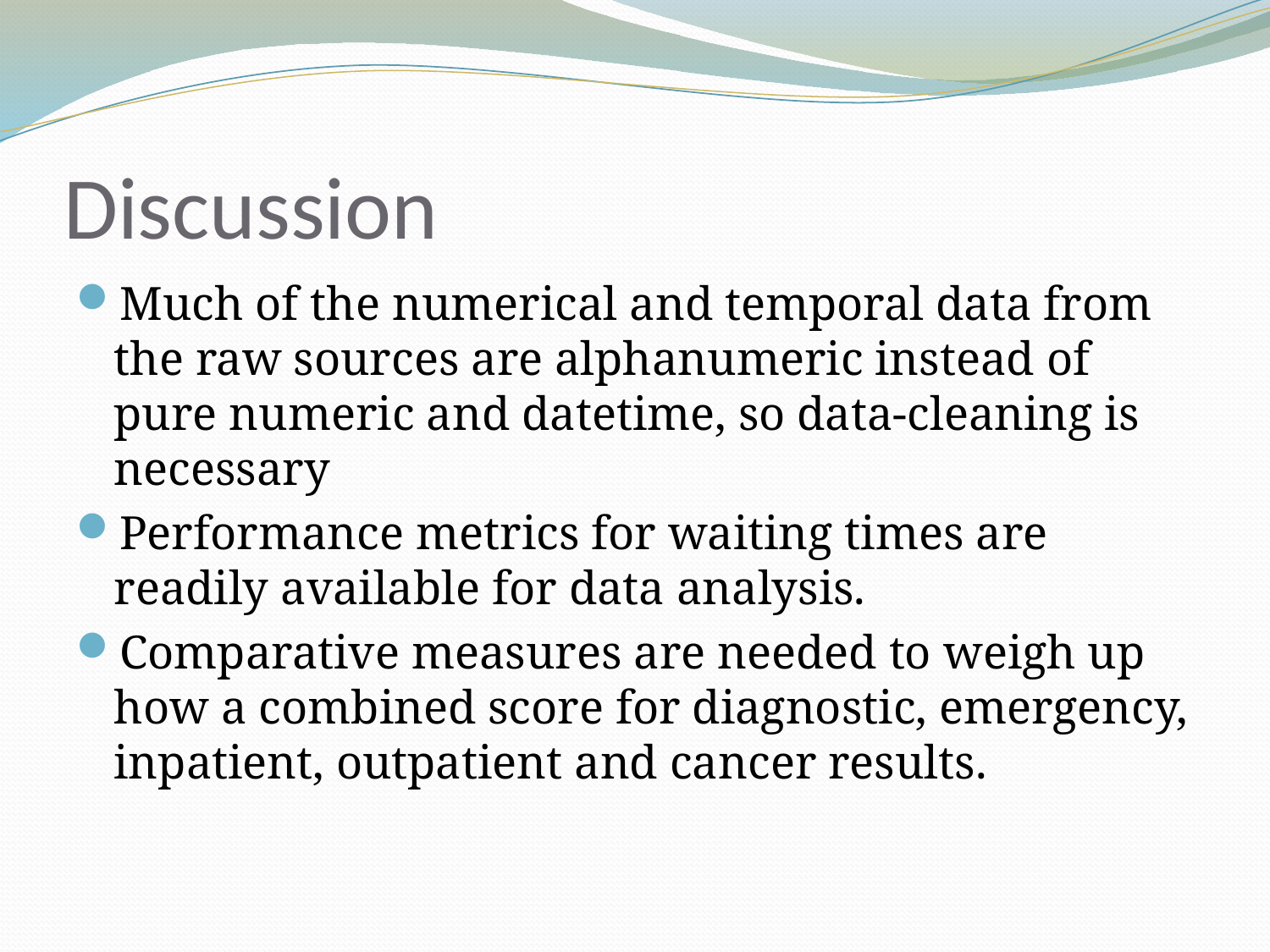

# Discussion
Much of the numerical and temporal data from the raw sources are alphanumeric instead of pure numeric and datetime, so data-cleaning is necessary
Performance metrics for waiting times are readily available for data analysis.
Comparative measures are needed to weigh up how a combined score for diagnostic, emergency, inpatient, outpatient and cancer results.